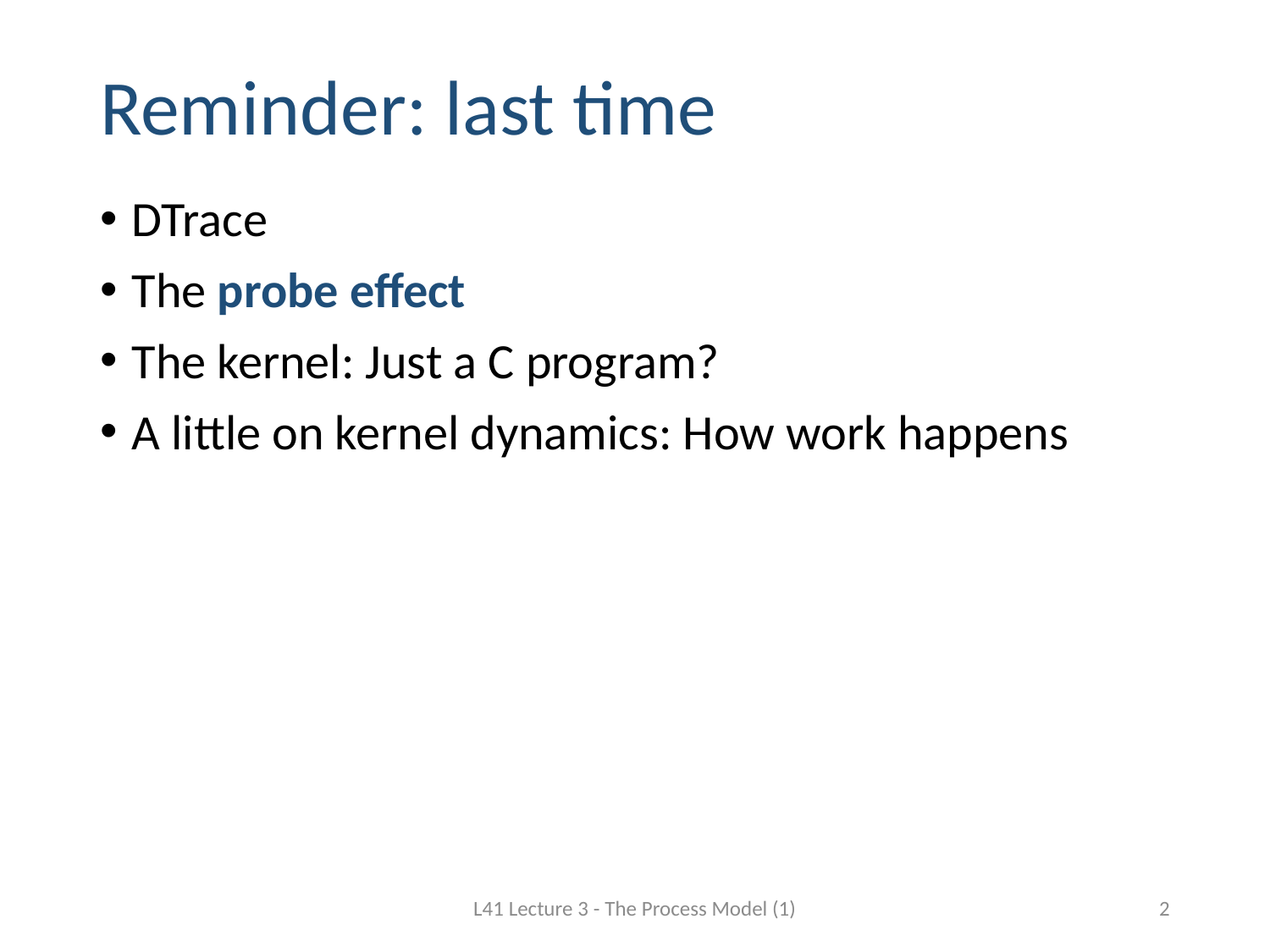

# Reminder: last time
DTrace
The probe effect
The kernel: Just a C program?
A little on kernel dynamics: How work happens
L41 Lecture 3 - The Process Model (1)
2